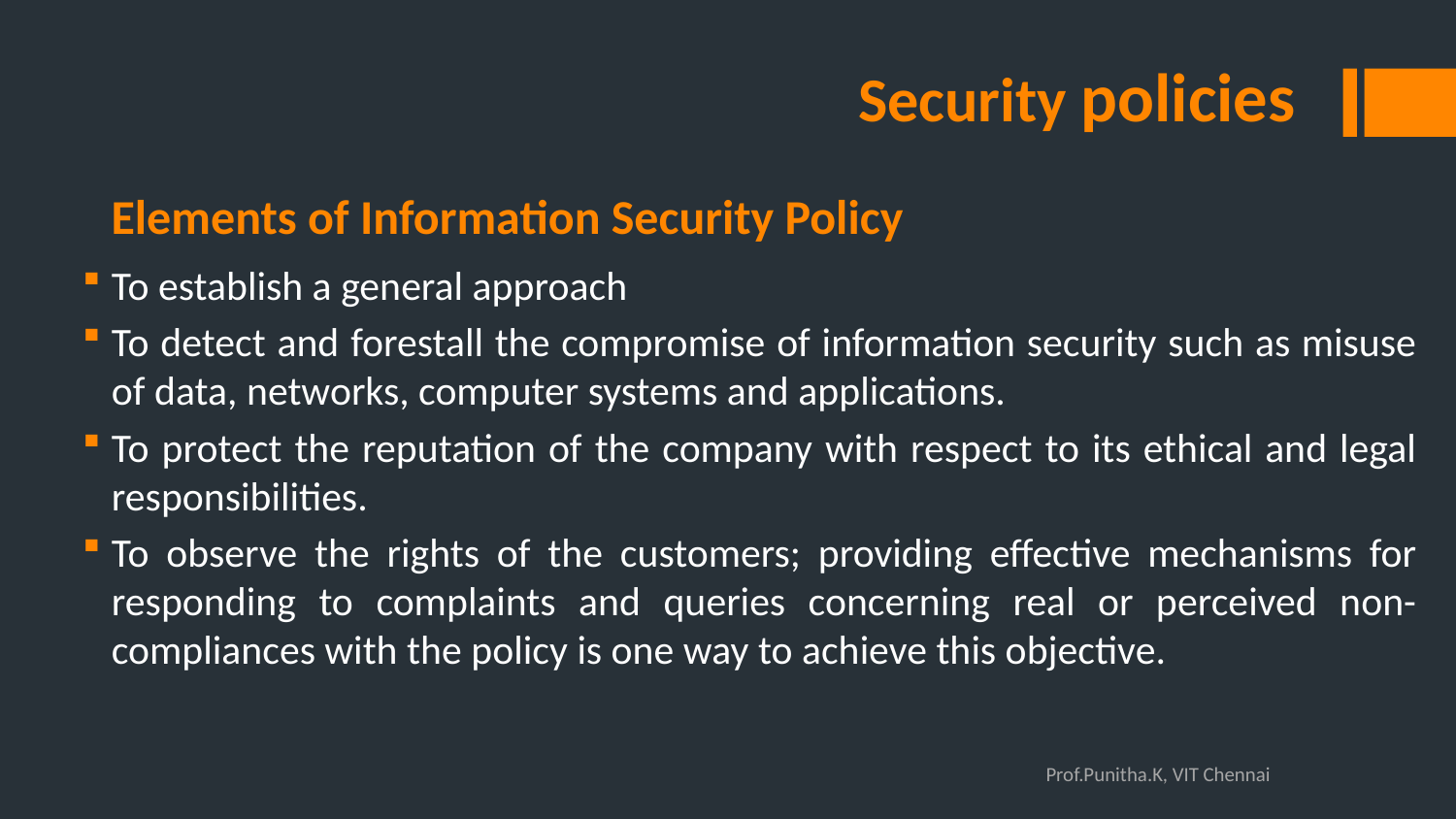

# Security policies
Elements of Information Security Policy
To establish a general approach
To detect and forestall the compromise of information security such as misuse of data, networks, computer systems and applications.
To protect the reputation of the company with respect to its ethical and legal responsibilities.
To observe the rights of the customers; providing effective mechanisms for responding to complaints and queries concerning real or perceived non-compliances with the policy is one way to achieve this objective.
Prof.Punitha.K, VIT Chennai